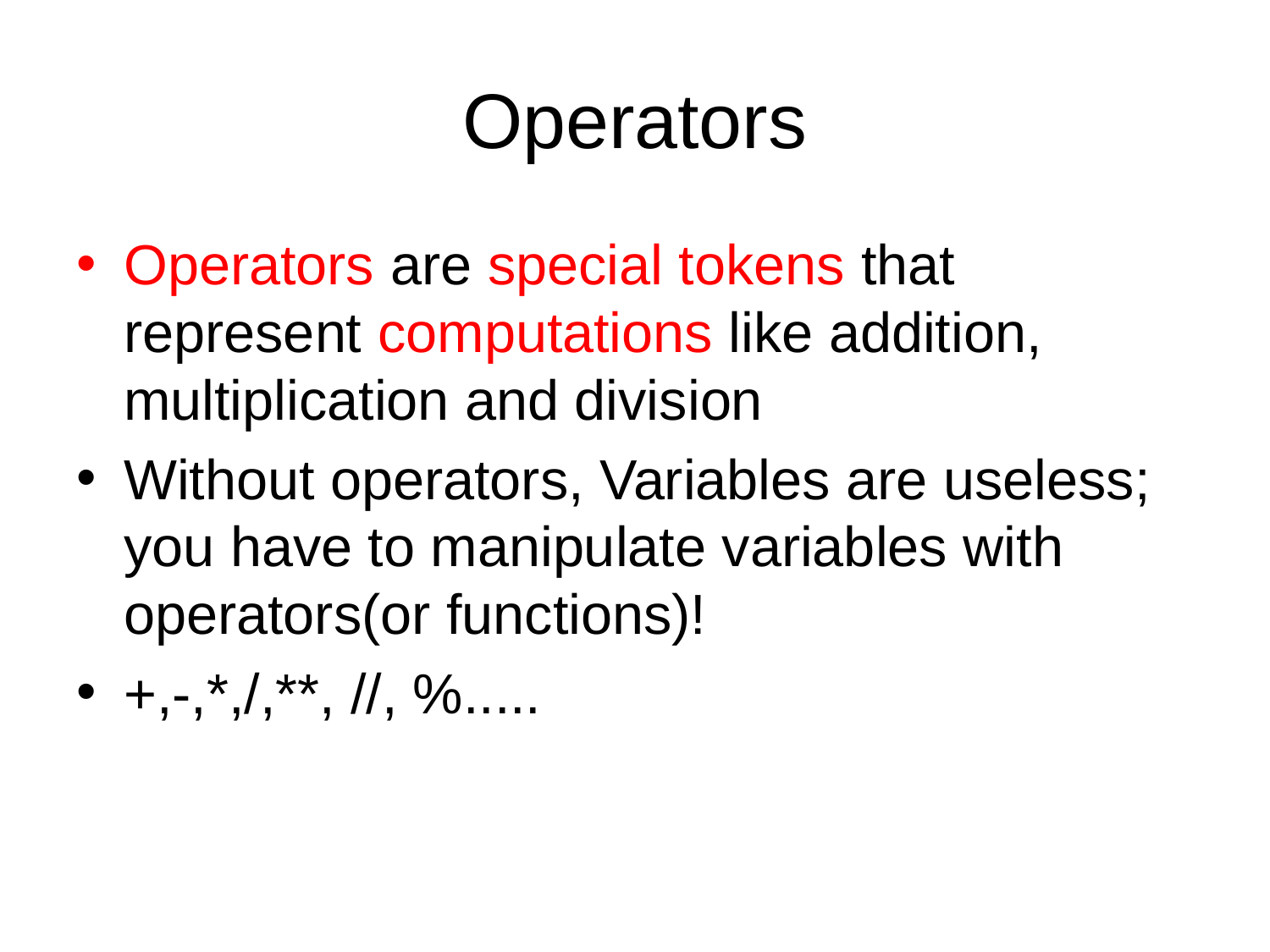

# Operators
Operators are special tokens that represent computations like addition, multiplication and division
Without operators, Variables are useless; you have to manipulate variables with operators(or functions)!
+,-,*,/,**, //, %.....